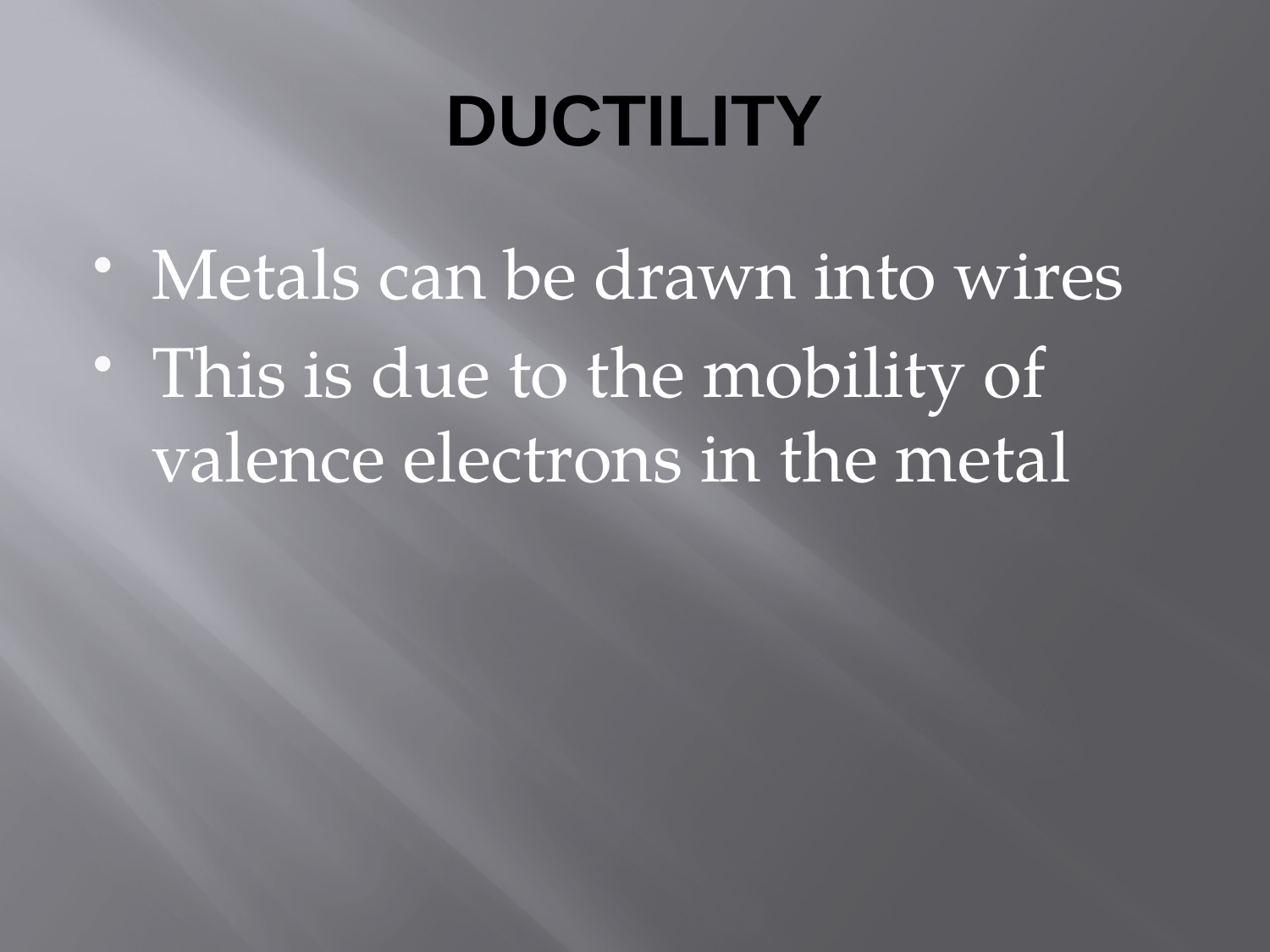

# DUCTILITY
Metals can be drawn into wires
This is due to the mobility of valence electrons in the metal